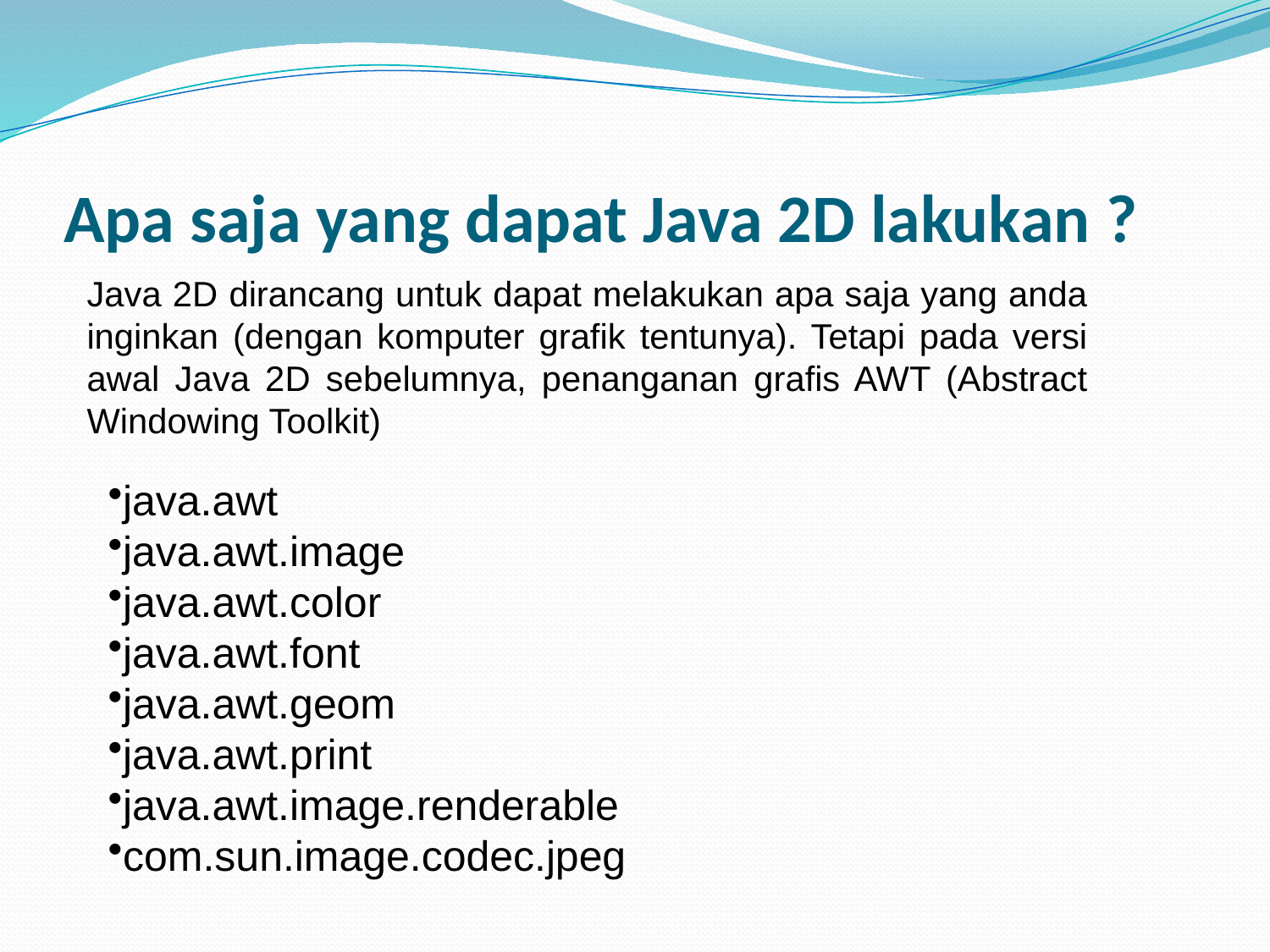

# Apa saja yang dapat Java 2D lakukan ?
Java 2D dirancang untuk dapat melakukan apa saja yang anda inginkan (dengan komputer grafik tentunya). Tetapi pada versi awal Java 2D sebelumnya, penanganan grafis AWT (Abstract Windowing Toolkit)
java.awt
java.awt.image
java.awt.color
java.awt.font
java.awt.geom
java.awt.print
java.awt.image.renderable
com.sun.image.codec.jpeg